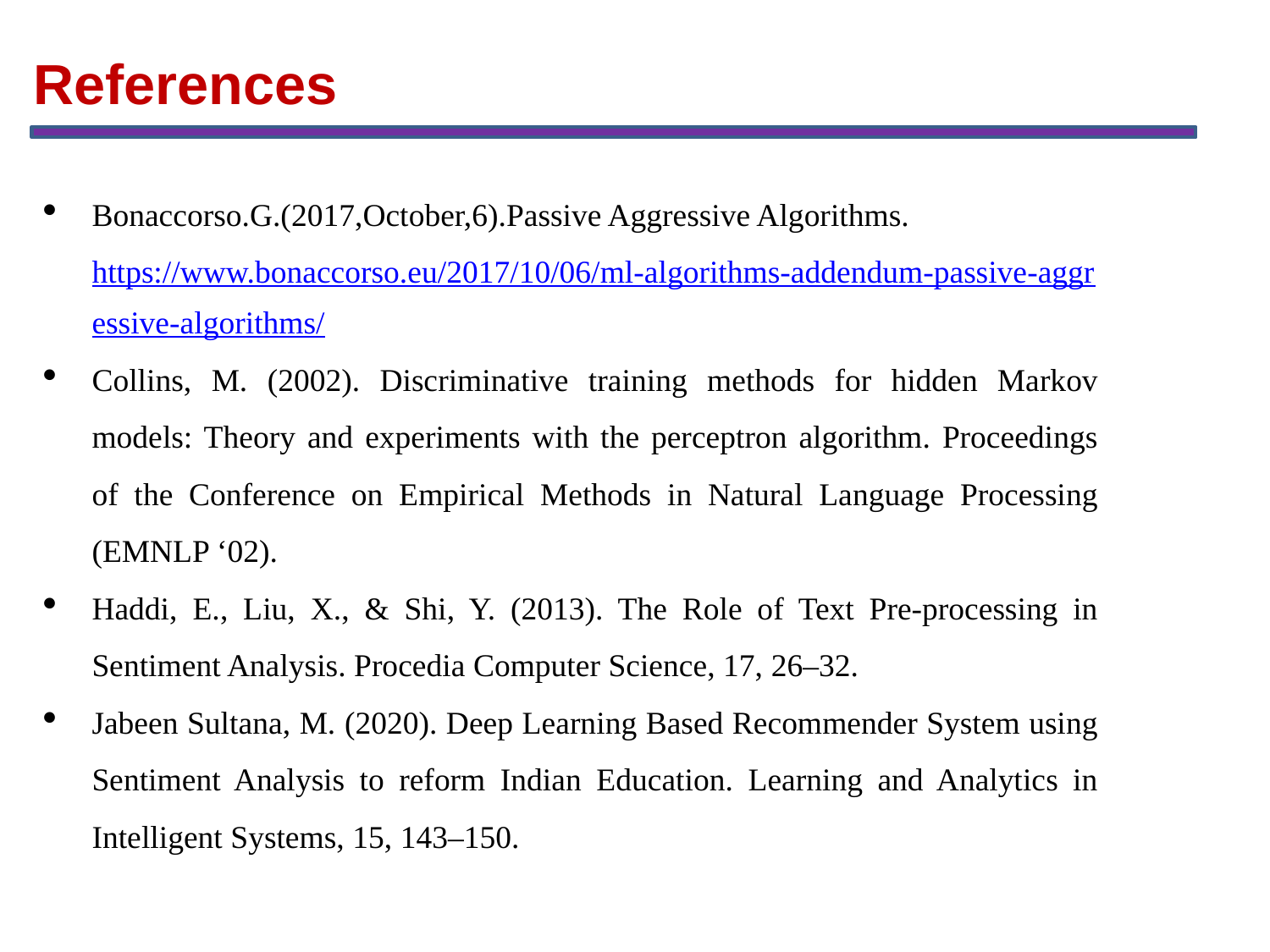

References

Bonaccorso.G.(2017,October,6).Passive Aggressive Algorithms. https://www.bonaccorso.eu/2017/10/06/ml-algorithms-addendum-passive-aggressive-algorithms/
Collins, M. (2002). Discriminative training methods for hidden Markov models: Theory and experiments with the perceptron algorithm. Proceedings of the Conference on Empirical Methods in Natural Language Processing (EMNLP ‘02).
Haddi, E., Liu, X., & Shi, Y. (2013). The Role of Text Pre-processing in Sentiment Analysis. Procedia Computer Science, 17, 26–32.
Jabeen Sultana, M. (2020). Deep Learning Based Recommender System using Sentiment Analysis to reform Indian Education. Learning and Analytics in Intelligent Systems, 15, 143–150.